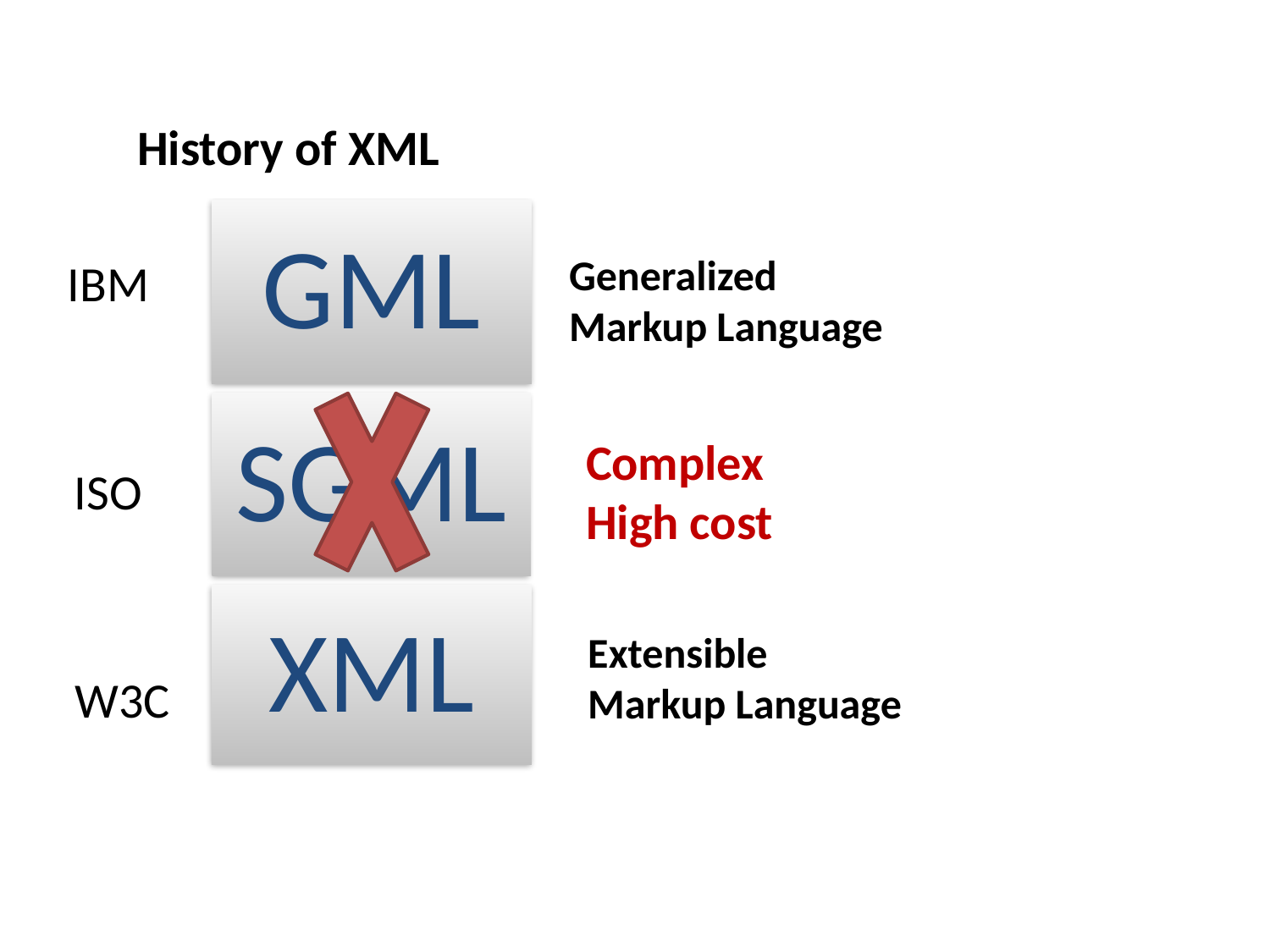

History of XML
GML
SGML
XML
Generalized
Markup Language
IBM

Complex
High cost
Standard Generalized
Markup Language
ISO
Extensible
Markup Language
W3C